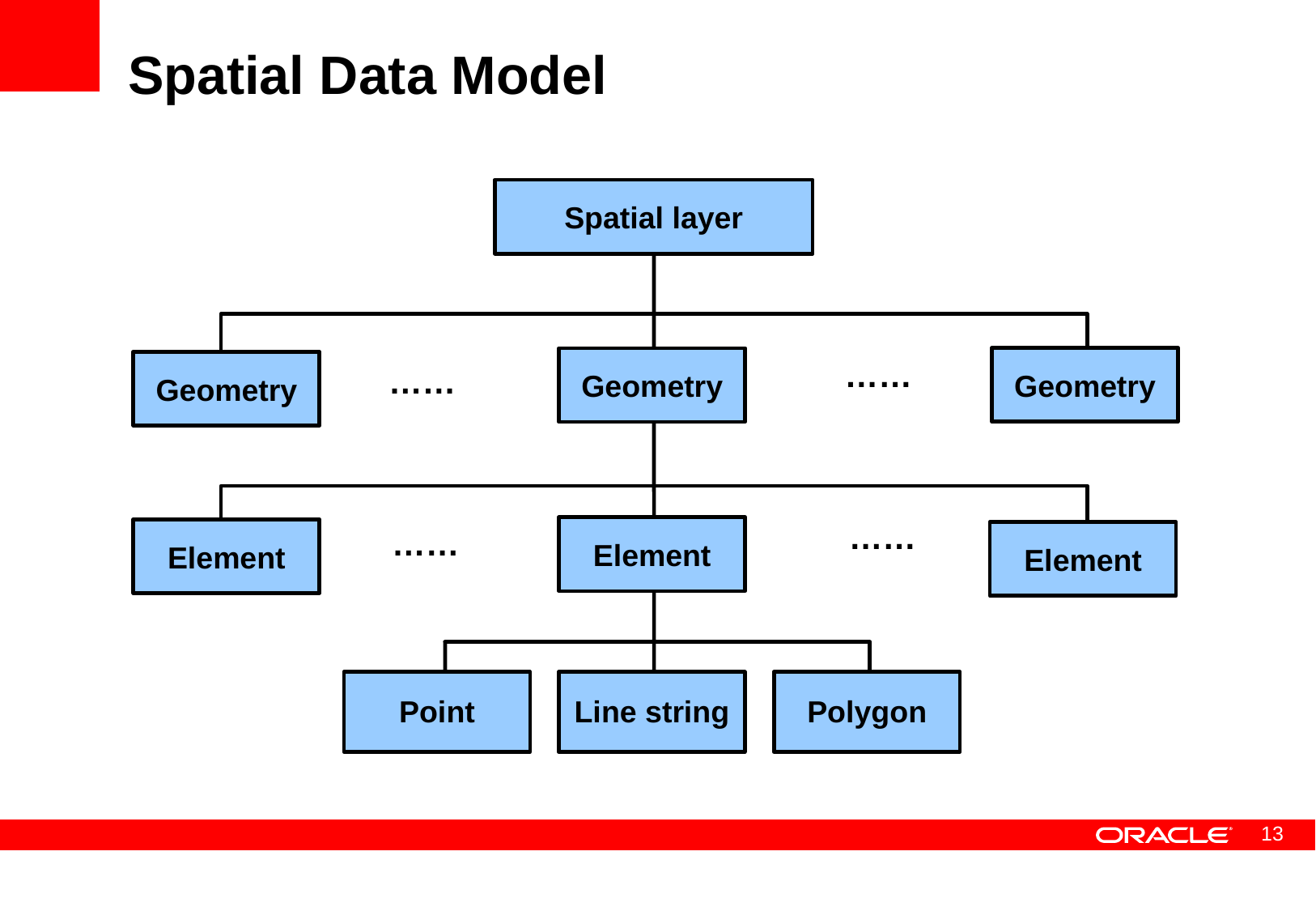

# Spatial Data Model

Spatial layer

……

……
Geometry
Geometry
Geometry

……
……

Element
Element
Element

Point
Line string
Polygon